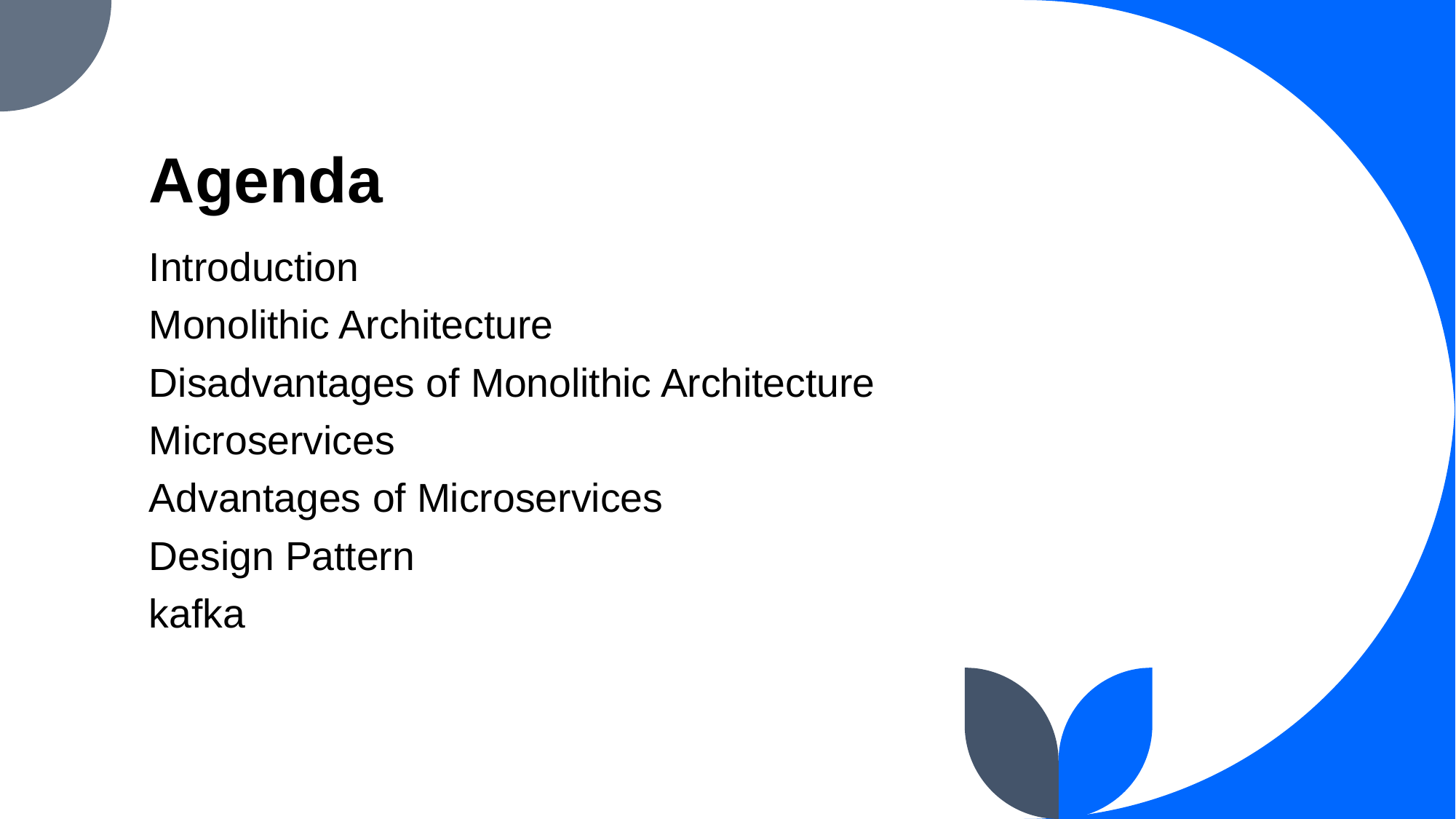

# Agenda
Introduction
Monolithic Architecture
Disadvantages of Monolithic Architecture
Microservices
Advantages of Microservices
Design Pattern
kafka